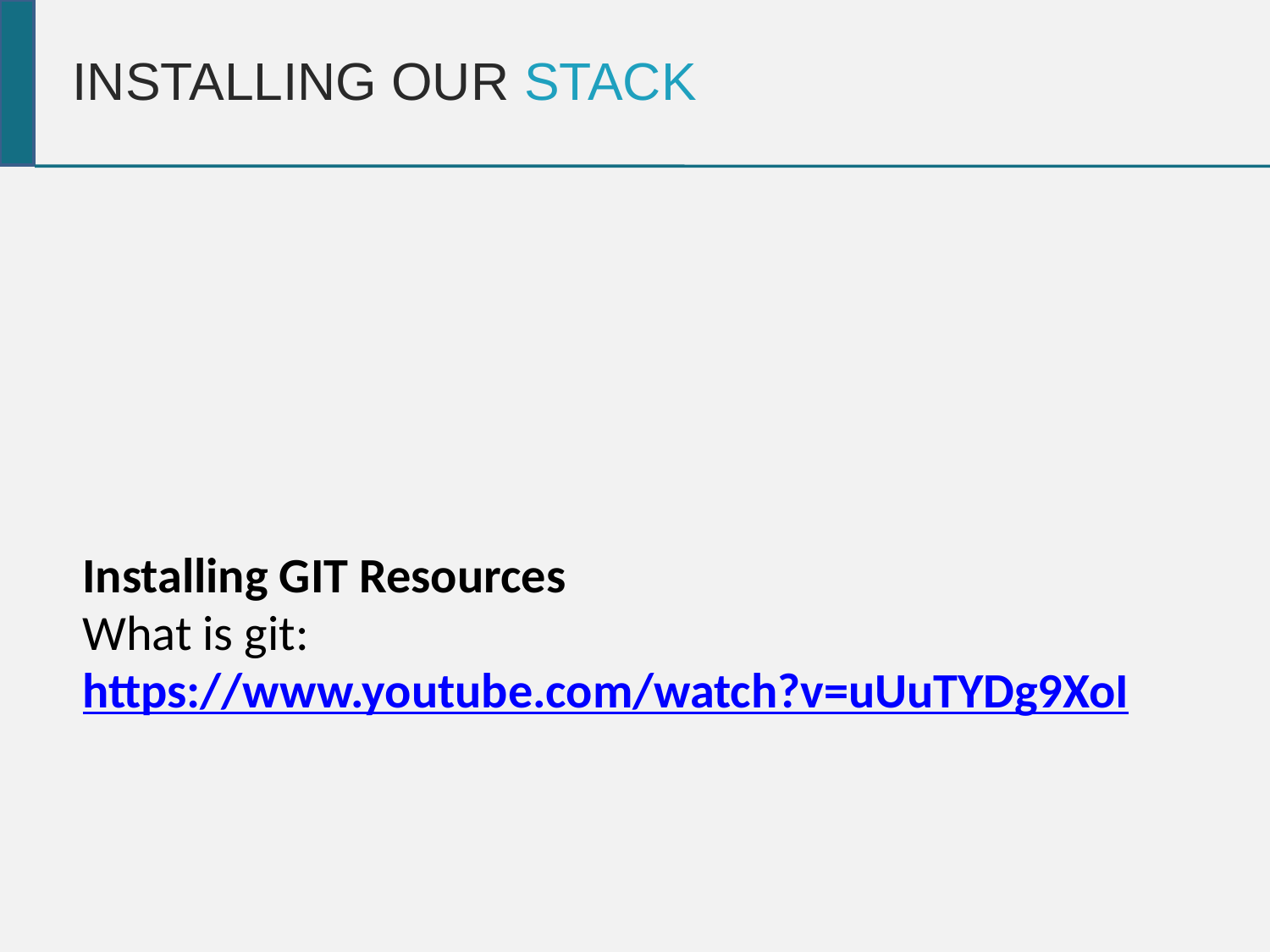

Installing our Stack

Installing GIT Resources
What is git:
https://www.youtube.com/watch?v=uUuTYDg9XoI